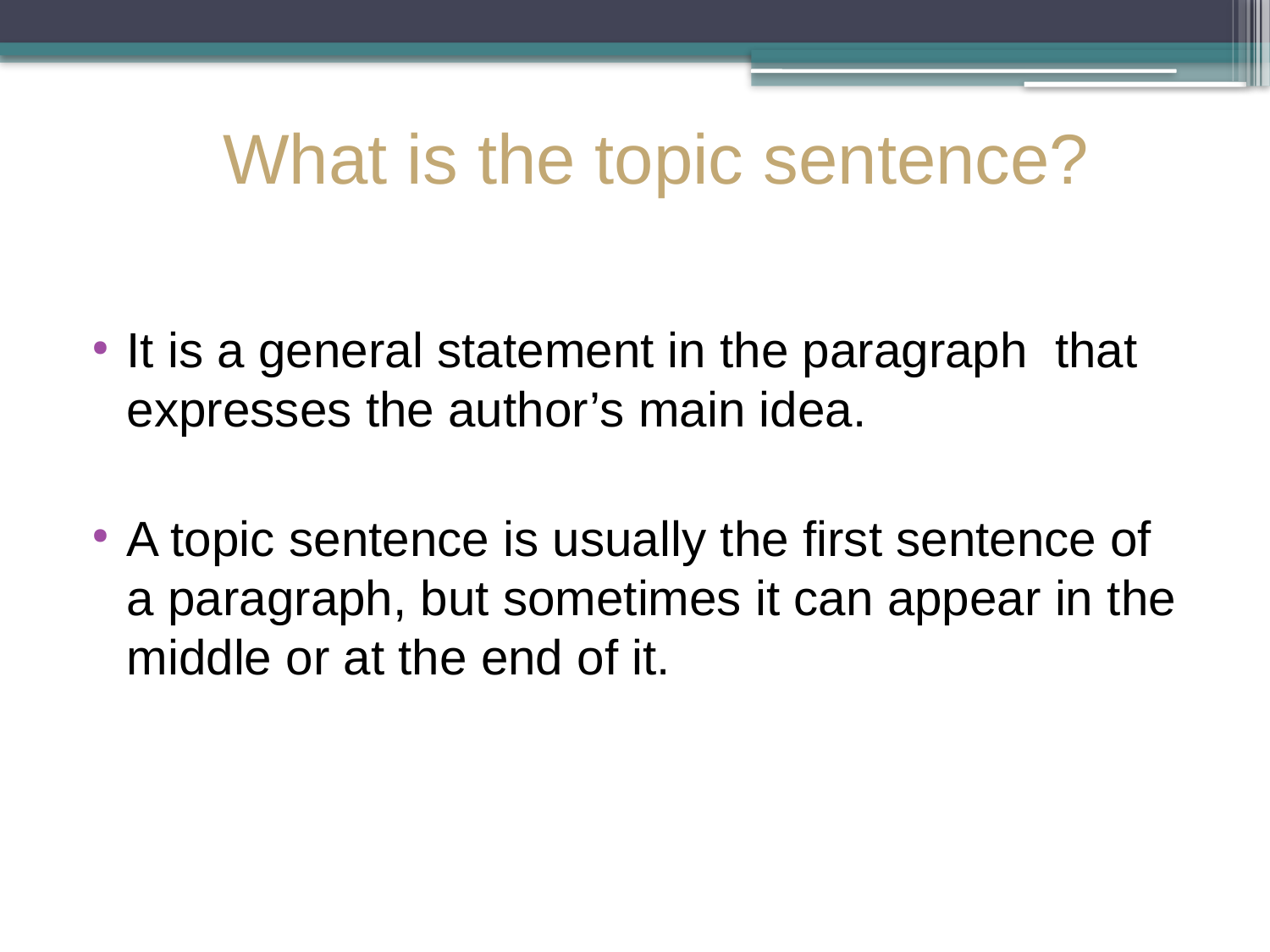

# What is the topic sentence?
It is a general statement in the paragraph  that expresses the author’s main idea.

A topic sentence is usually the first sentence of a paragraph, but sometimes it can appear in the middle or at the end of it.